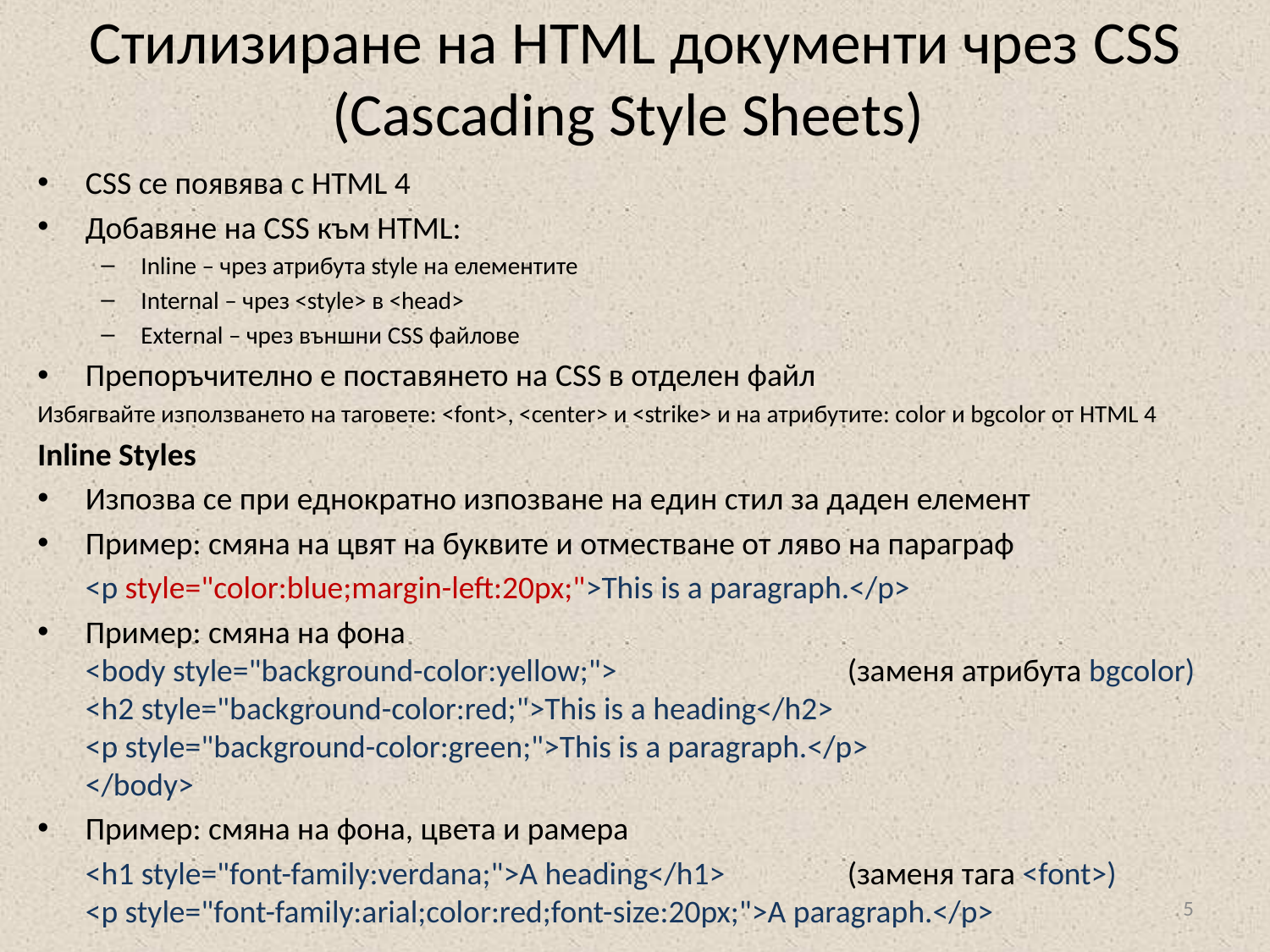

# Стилизиране на HTML документи чрез CSS (Cascading Style Sheets)
CSS се появява с HTML 4
Добавяне на CSS към HTML:
Inline – чрез атрибута style на елементите
Internal – чрез <style> в <head>
External – чрез външни CSS файлове
Препоръчително е поставянето на CSS в отделен файл
Избягвайте използването на таговете: <font>, <center> и <strike> и на атрибутите: color и bgcolor от HTML 4
Inline Styles
Изпозва се при еднократно изпозване на един стил за даден елемент
Пример: смяна на цвят на буквите и отместване от ляво на параграф
	<p style="color:blue;margin-left:20px;">This is a paragraph.</p>
Пример: смяна на фона
<body style="background-color:yellow;">		(заменя атрибута bgcolor)
<h2 style="background-color:red;">This is a heading</h2>
<p style="background-color:green;">This is a paragraph.</p>
</body>
Пример: смяна на фона, цвета и рамера
	<h1 style="font-family:verdana;">A heading</h1>	(заменя тага <font>)
<p style="font-family:arial;color:red;font-size:20px;">A paragraph.</p>
5